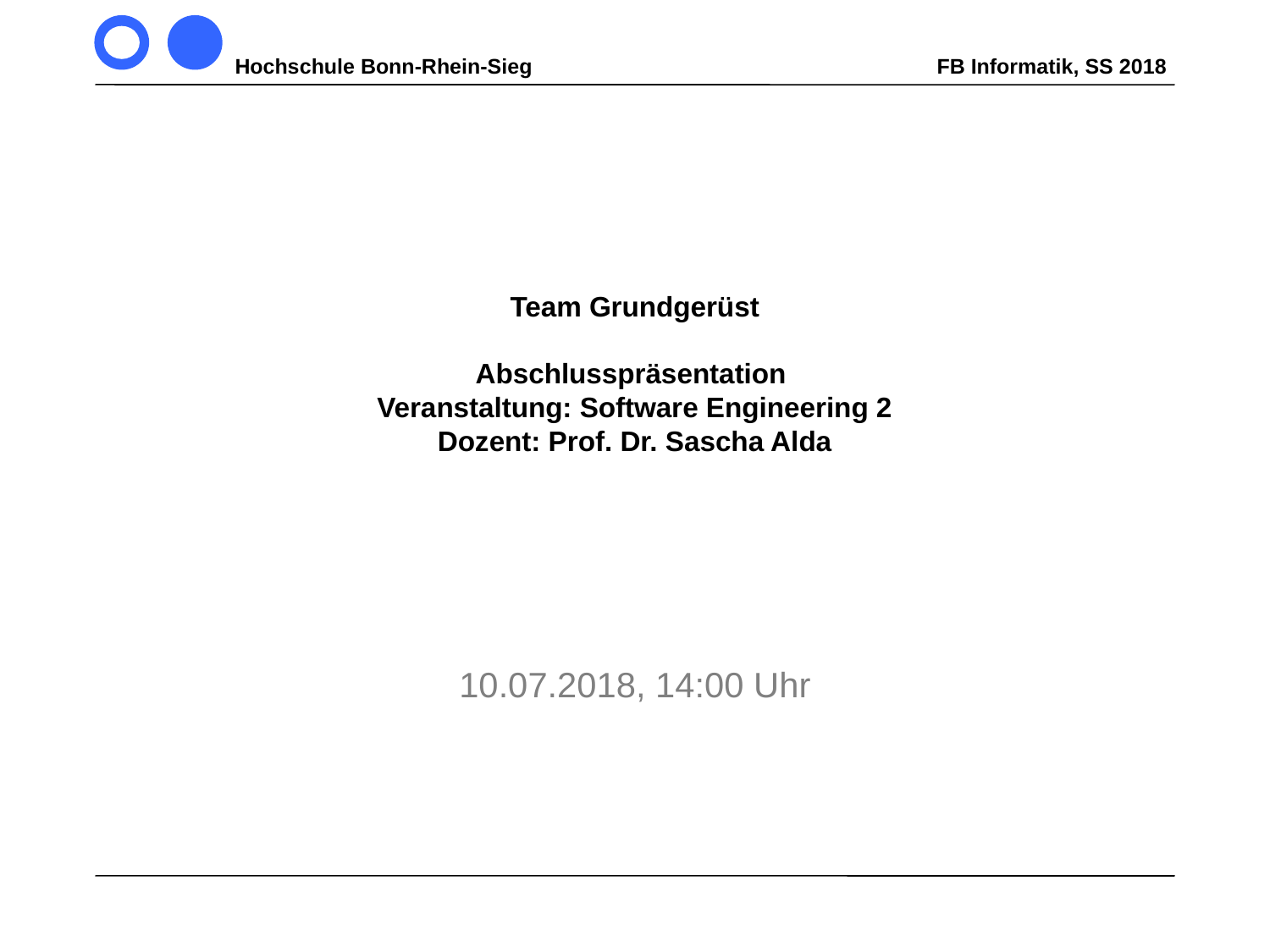

# Team Grundgerüst Abschlusspräsentation Veranstaltung: Software Engineering 2 Dozent: Prof. Dr. Sascha Alda
10.07.2018, 14:00 Uhr